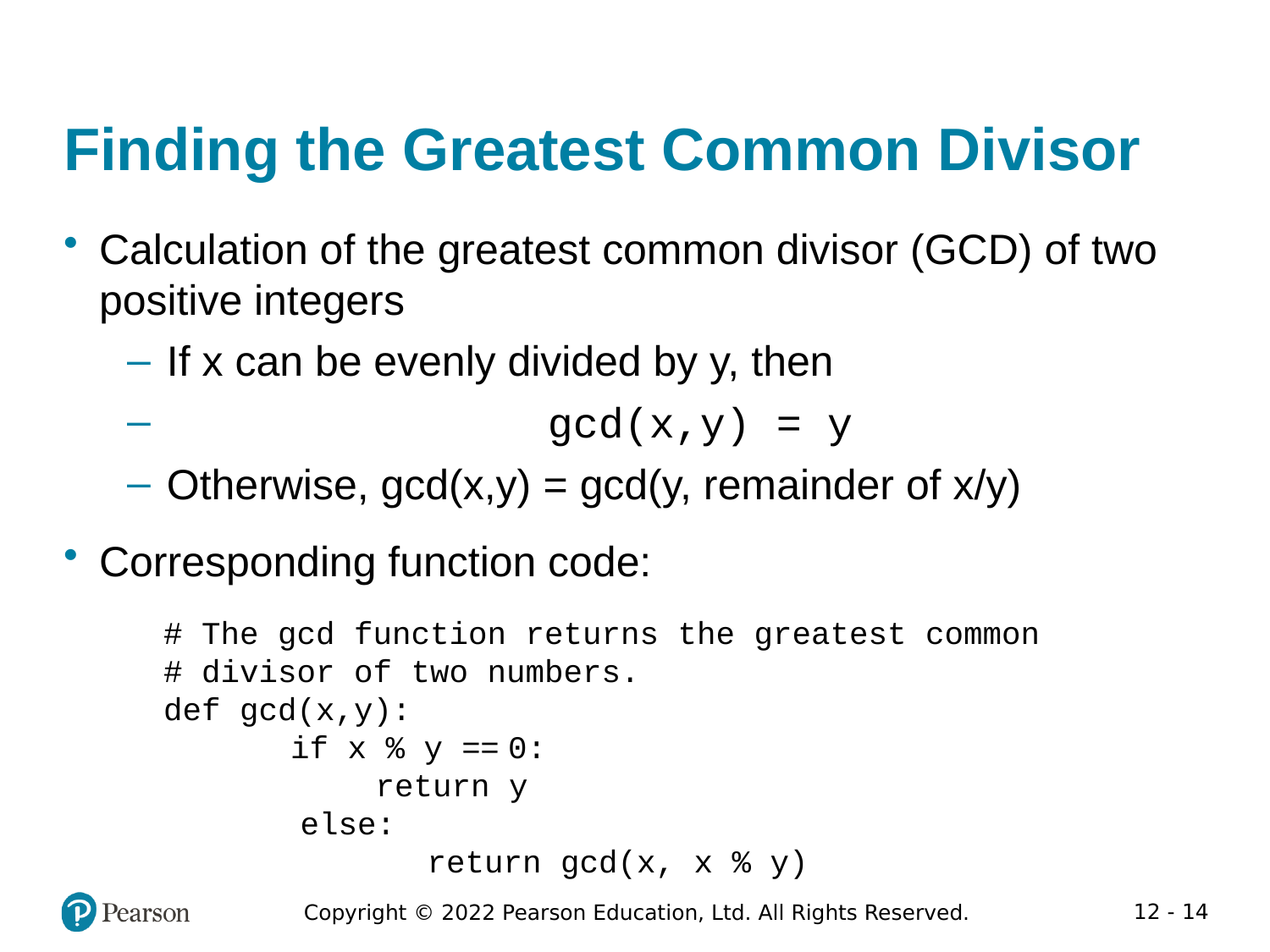

# Finding the Greatest Common Divisor
Calculation of the greatest common divisor (GCD) of two positive integers
If x can be evenly divided by y, then
			gcd(x,y) = y
Otherwise, gcd(x,y) = gcd(y, remainder of x/y)
Corresponding function code:

# The gcd function returns the greatest common
# divisor of two numbers.
def gcd(x,y):
	if x % y == 0:
	return y
	else:
		return gcd(x, x % y)